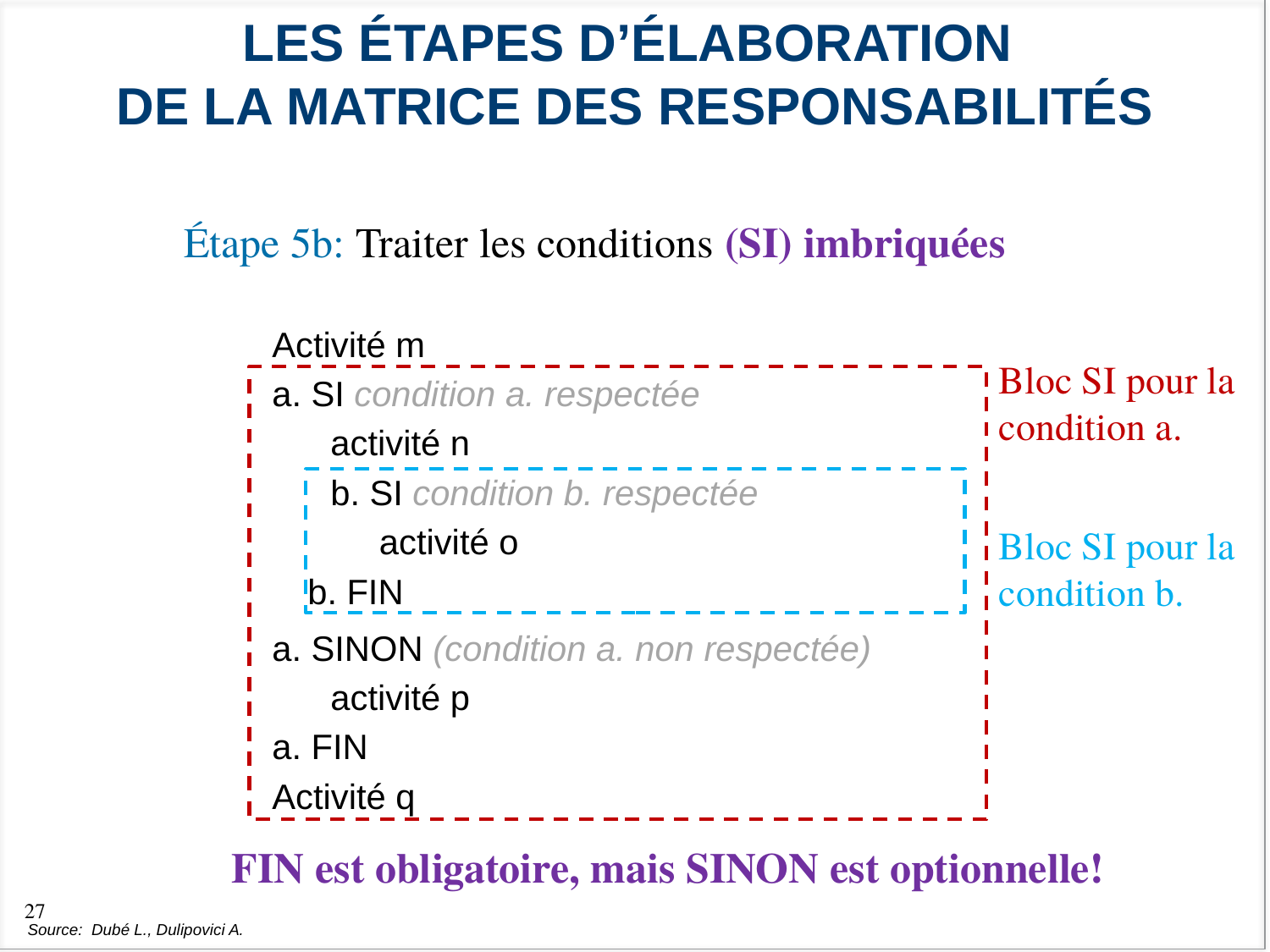

# LES Étapes D’élaboration de la matrice des responsabilités
Étape 5b: Traiter les conditions (SI) imbriquées
Activité m
a. SI condition a. respectée
      activité n
      b. SI condition b. respectée
           activité o
	 b. FIN
a. SINON (condition a. non respectée)
      activité p
a. FIN
Activité q
Bloc SI pour la condition a.

Bloc SI pour la condition b.
FIN est obligatoire, mais SINON est optionnelle!
Source:  Dubé L., Dulipovici A.